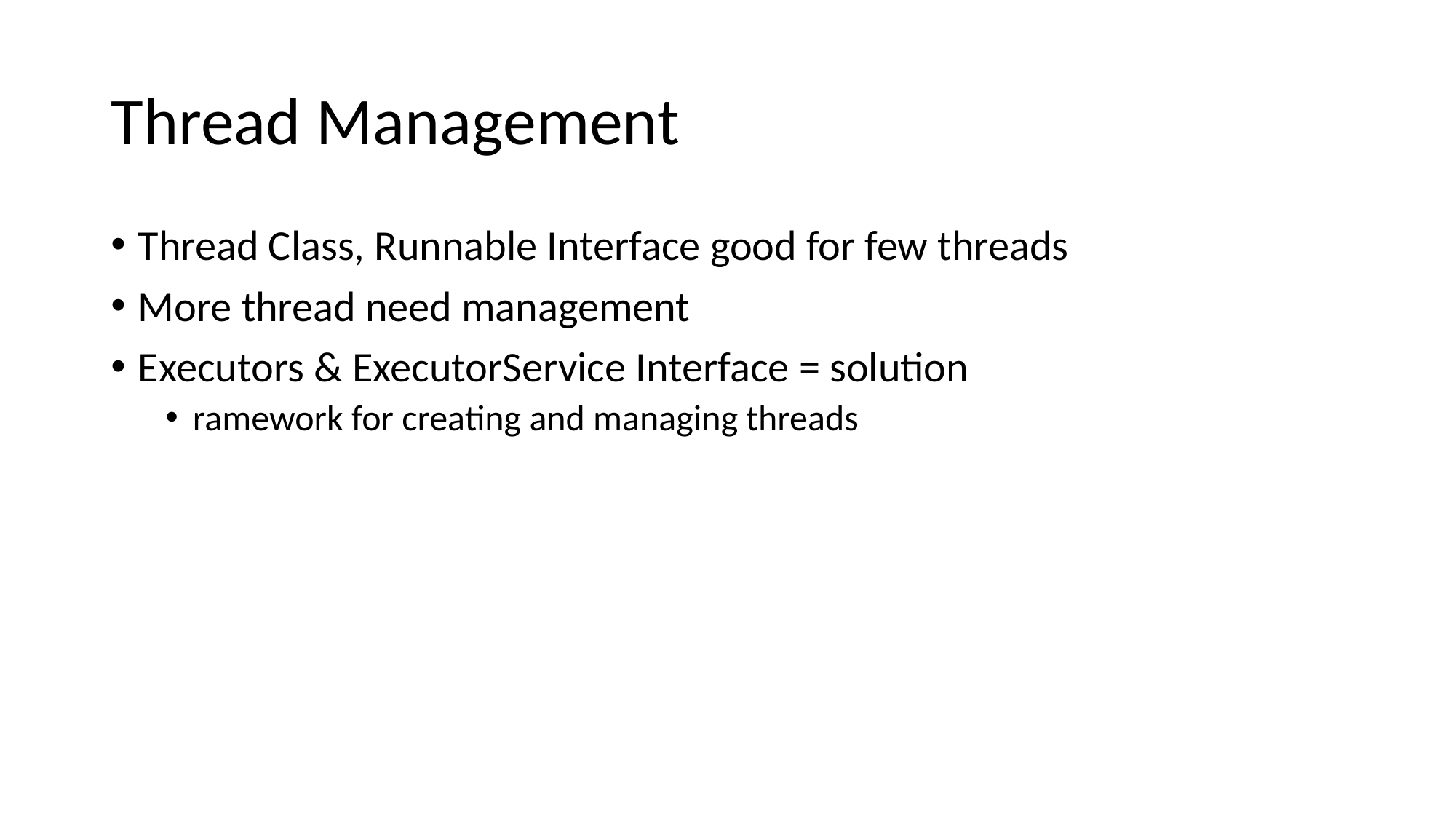

# Thread Management
Thread Class, Runnable Interface good for few threads
More thread need management
Executors & ExecutorService Interface = solution
ramework for creating and managing threads